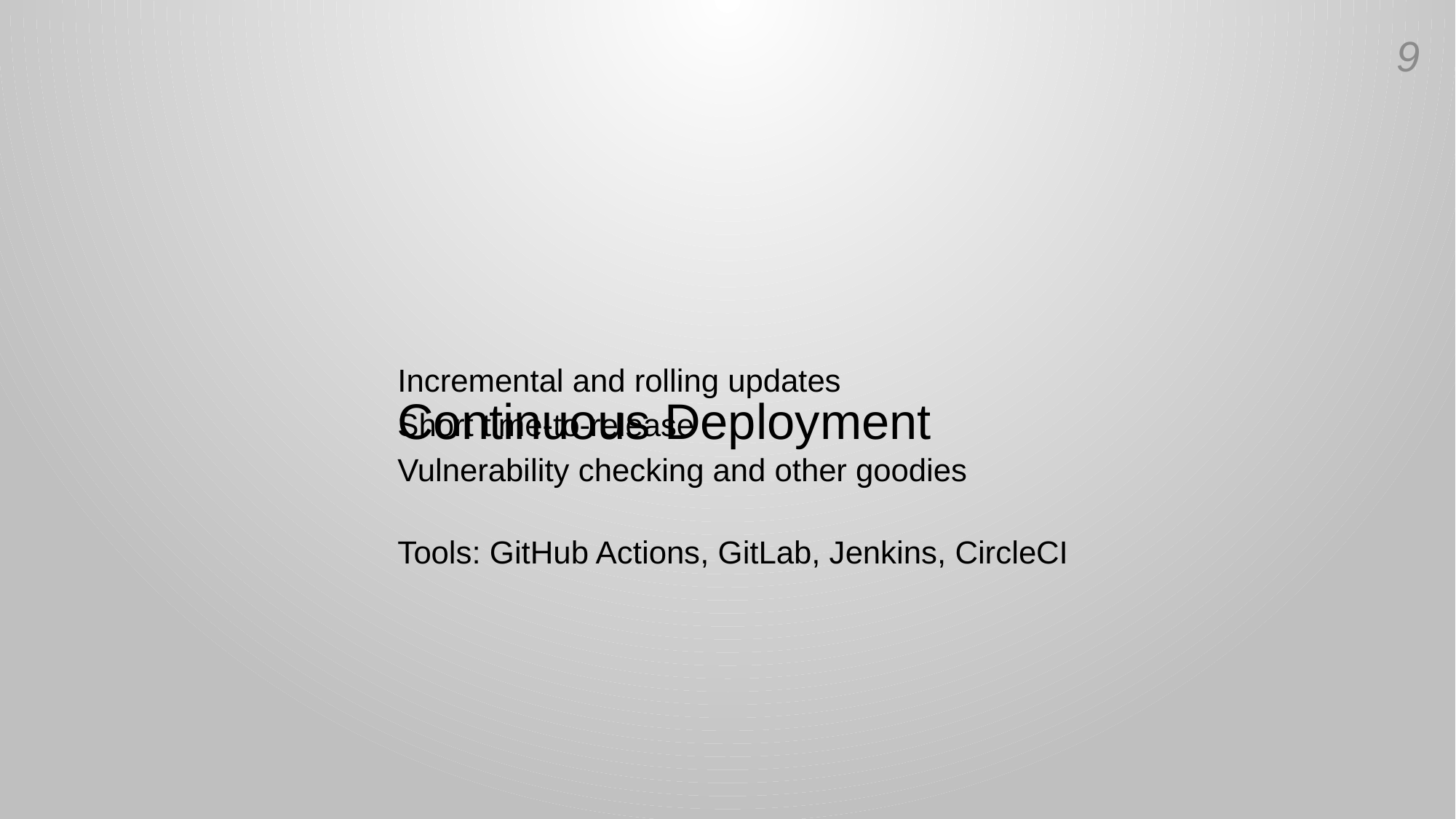

9
# Continuous Deployment
Incremental and rolling updates
Short time-to-release
Vulnerability checking and other goodies
Tools: GitHub Actions, GitLab, Jenkins, CircleCI